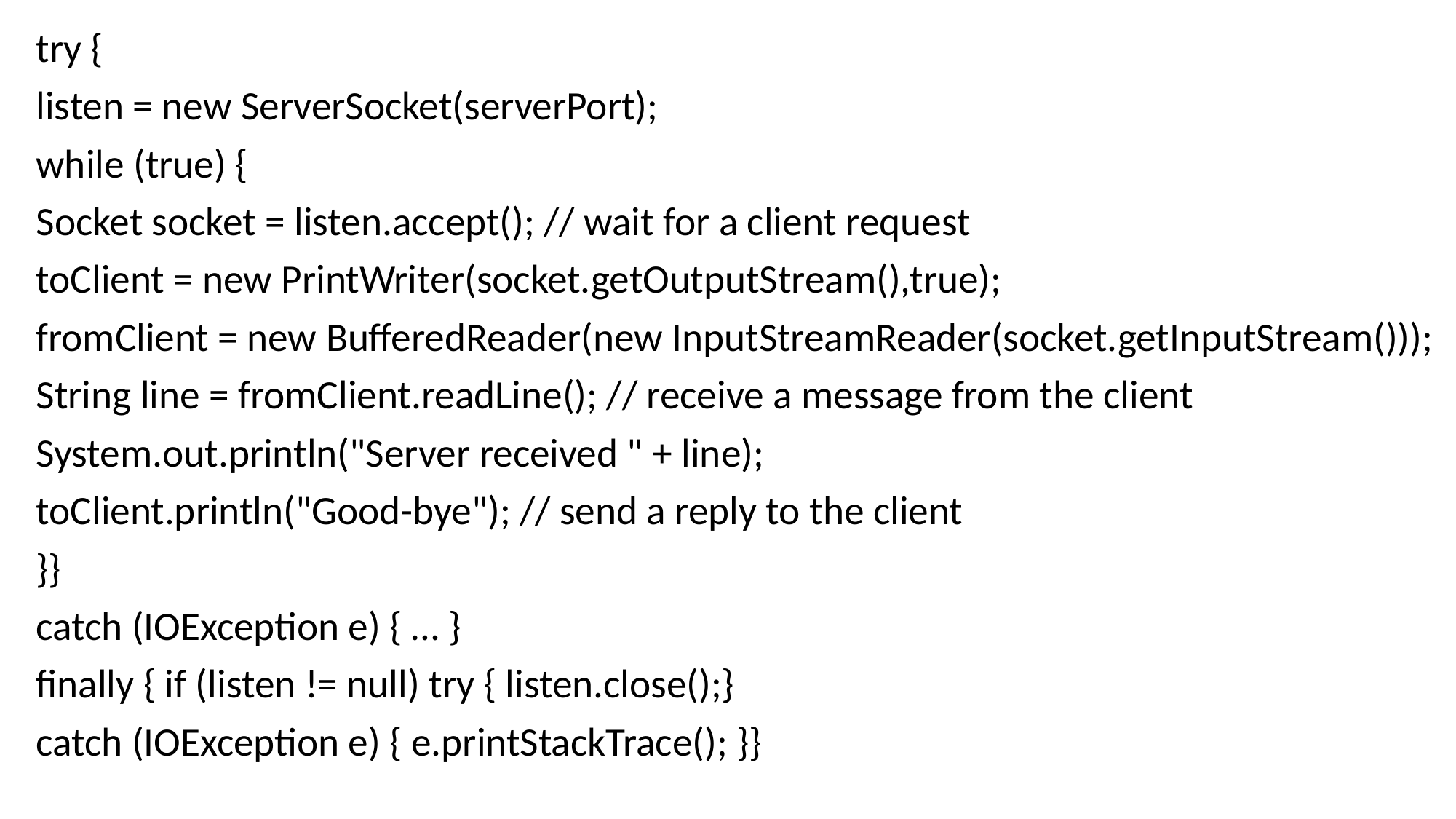

try {
listen = new ServerSocket(serverPort);
while (true) {
Socket socket = listen.accept(); // wait for a client request
toClient = new PrintWriter(socket.getOutputStream(),true);
fromClient = new BufferedReader(new InputStreamReader(socket.getInputStream()));
String line = fromClient.readLine(); // receive a message from the client
System.out.println("Server received " + line);
toClient.println("Good-bye"); // send a reply to the client
}}
catch (IOException e) { … }
finally { if (listen != null) try { listen.close();}
catch (IOException e) { e.printStackTrace(); }}